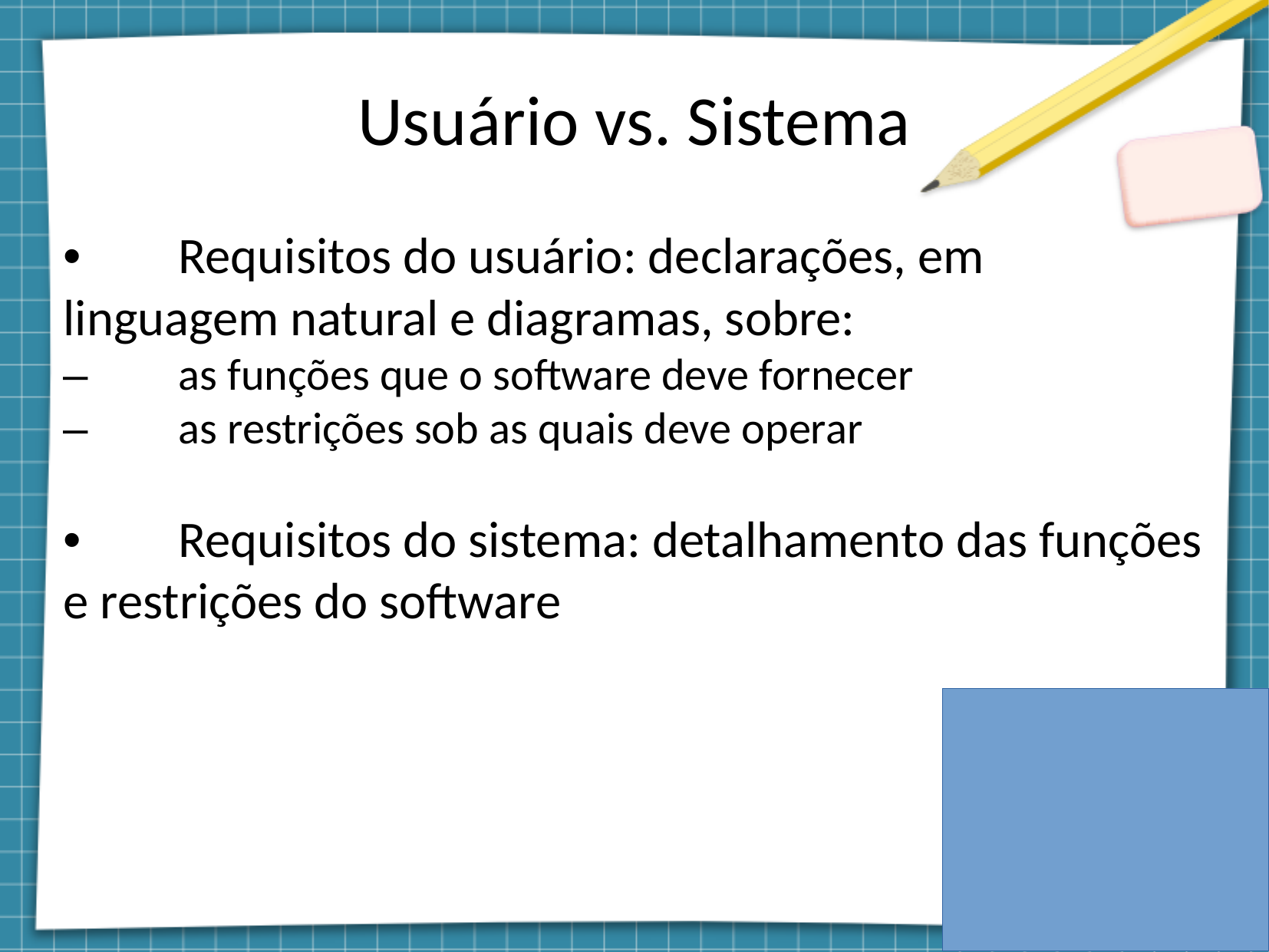

Usuário vs. Sistema
•	Requisitos do usuário: declarações, em linguagem natural e diagramas, sobre:
–	as funções que o software deve fornecer
–	as restrições sob as quais deve operar

•	Requisitos do sistema: detalhamento das funções e restrições do software